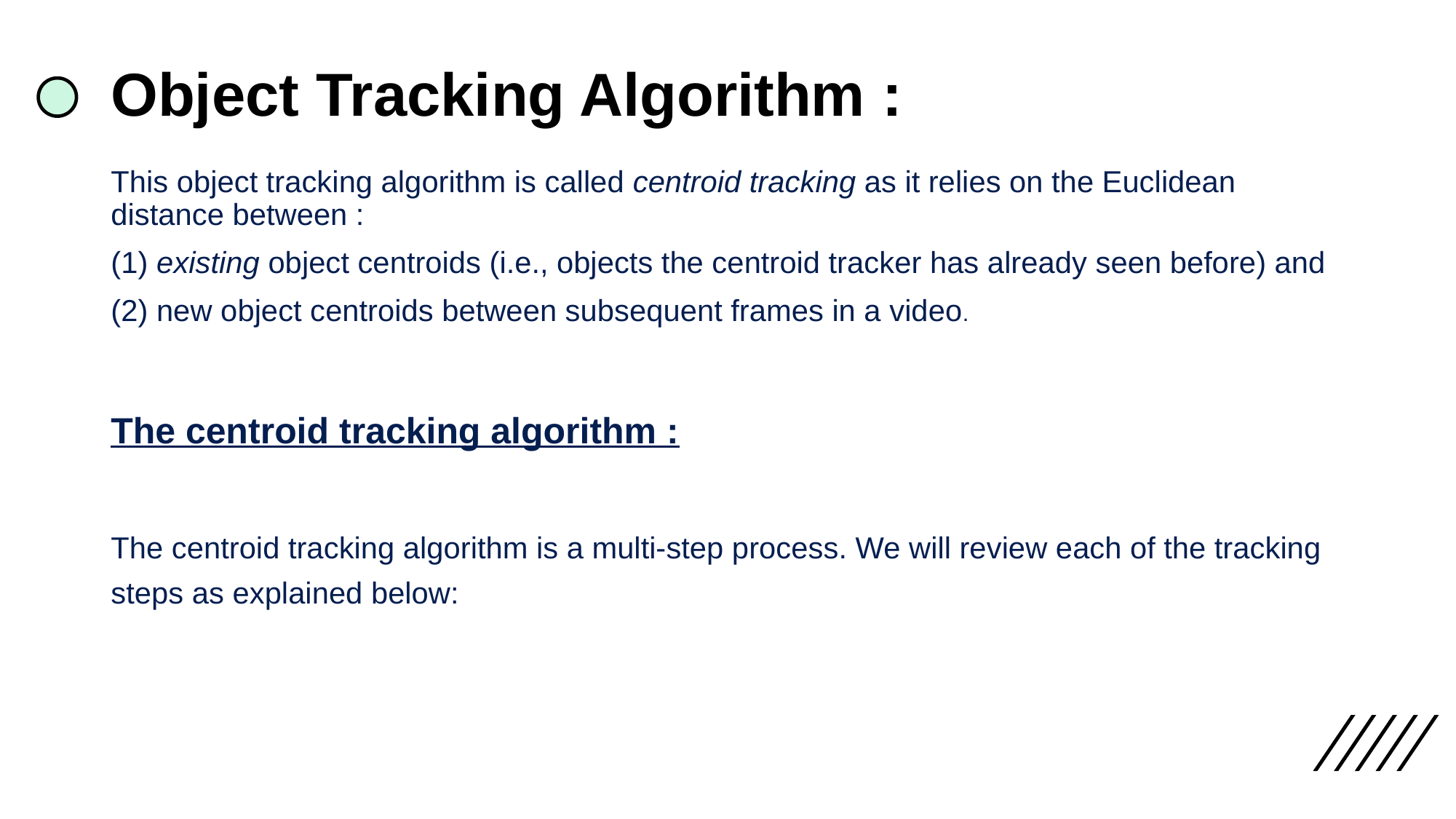

# Object Tracking Algorithm :
This object tracking algorithm is called centroid tracking as it relies on the Euclidean distance between :
(1) existing object centroids (i.e., objects the centroid tracker has already seen before) and
(2) new object centroids between subsequent frames in a video.
The centroid tracking algorithm :
The centroid tracking algorithm is a multi-step process. We will review each of the tracking steps as explained below: